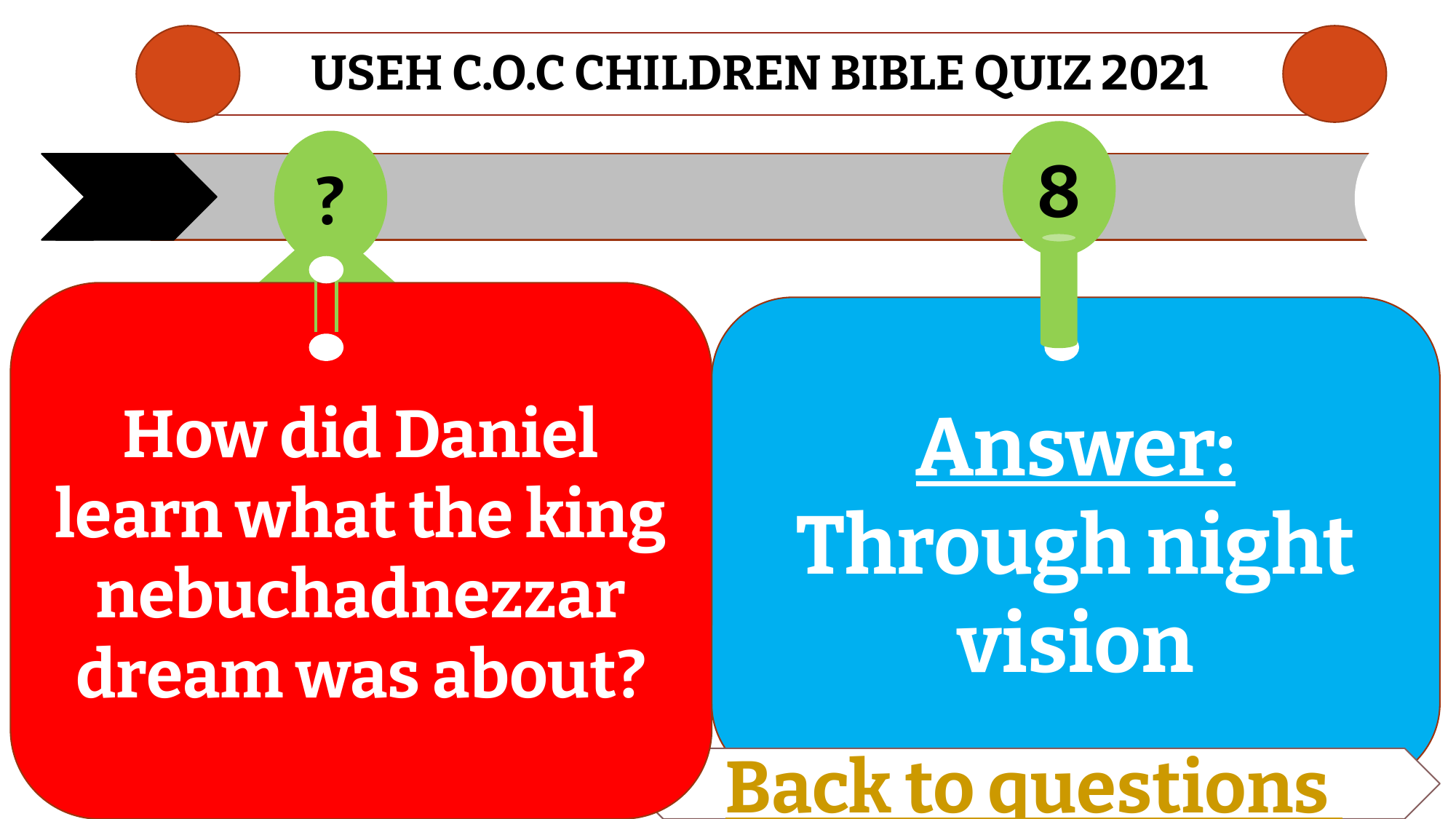

# USEH C.O.C CHILDREN Bible QUIZ 2021
8
?

How did Daniel learn what the king nebuchadnezzar dream was about?
Answer:
Through night
vision

Back to questions